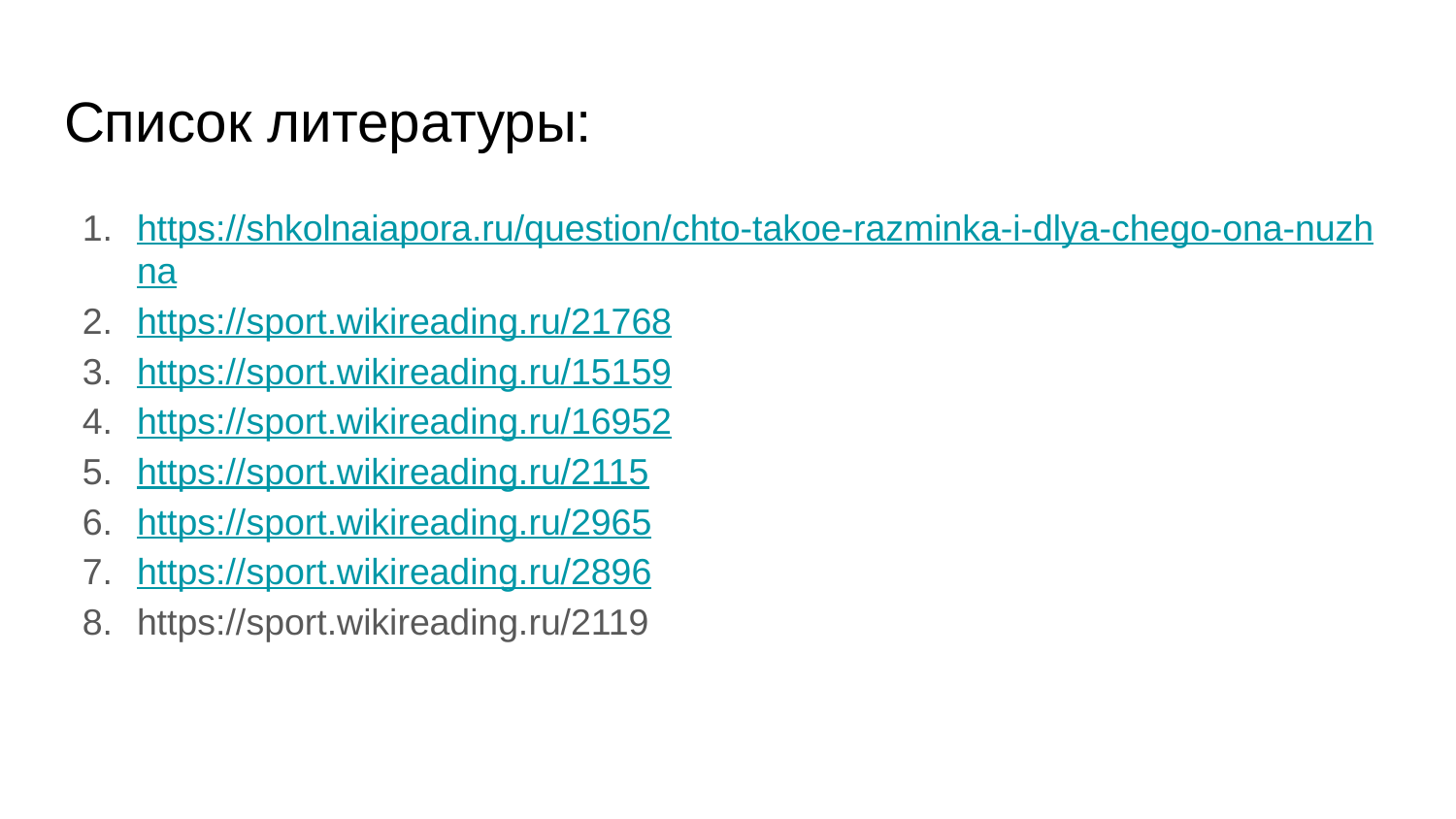

# Список литературы:
https://shkolnaiapora.ru/question/chto-takoe-razminka-i-dlya-chego-ona-nuzhna
https://sport.wikireading.ru/21768
https://sport.wikireading.ru/15159
https://sport.wikireading.ru/16952
https://sport.wikireading.ru/2115
https://sport.wikireading.ru/2965
https://sport.wikireading.ru/2896
https://sport.wikireading.ru/2119